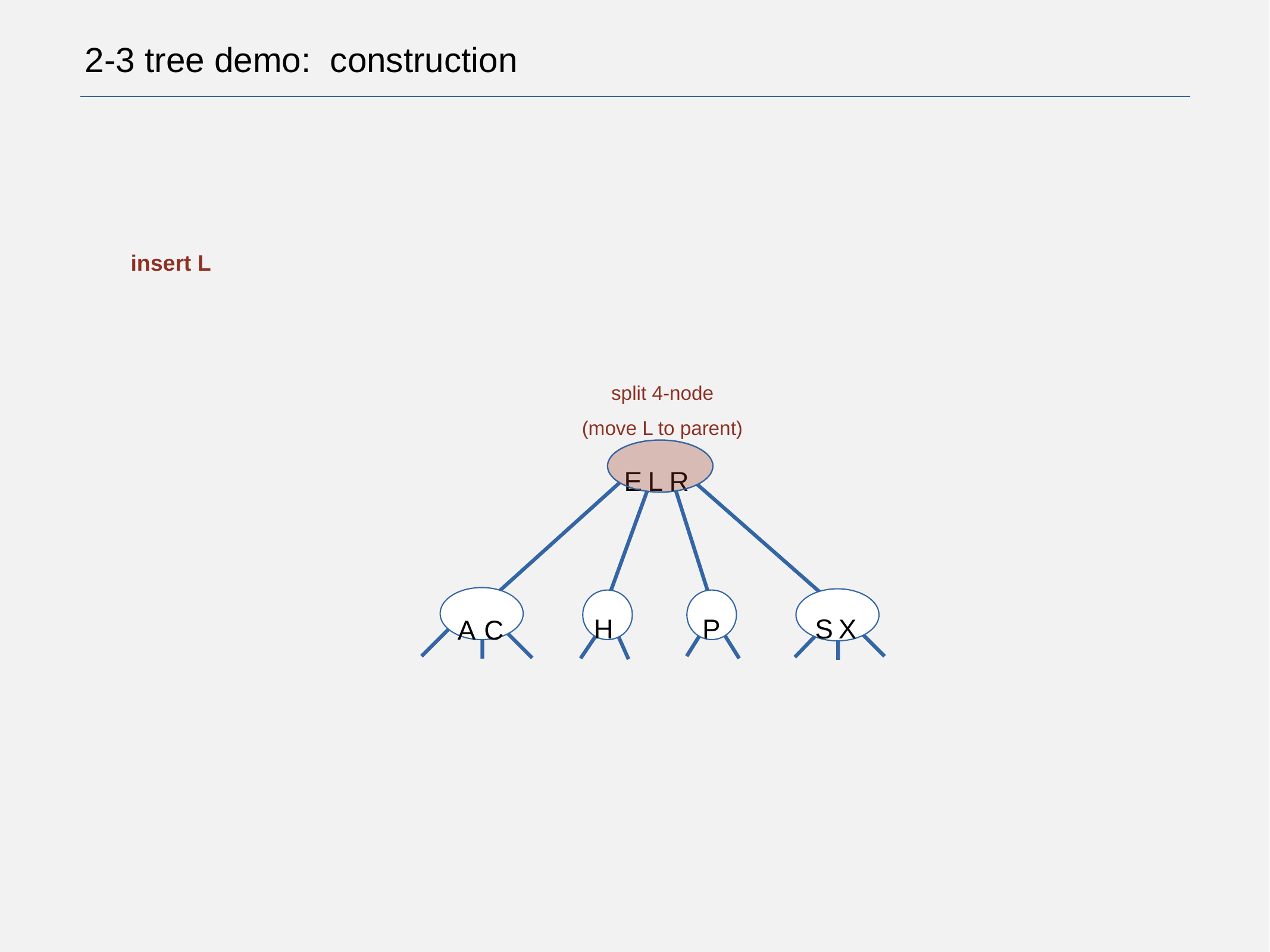

# 2-3 tree demo:  construction
insert L
split 4-node
(move L to parent)

E
L
R

H
P
S
X
A
C